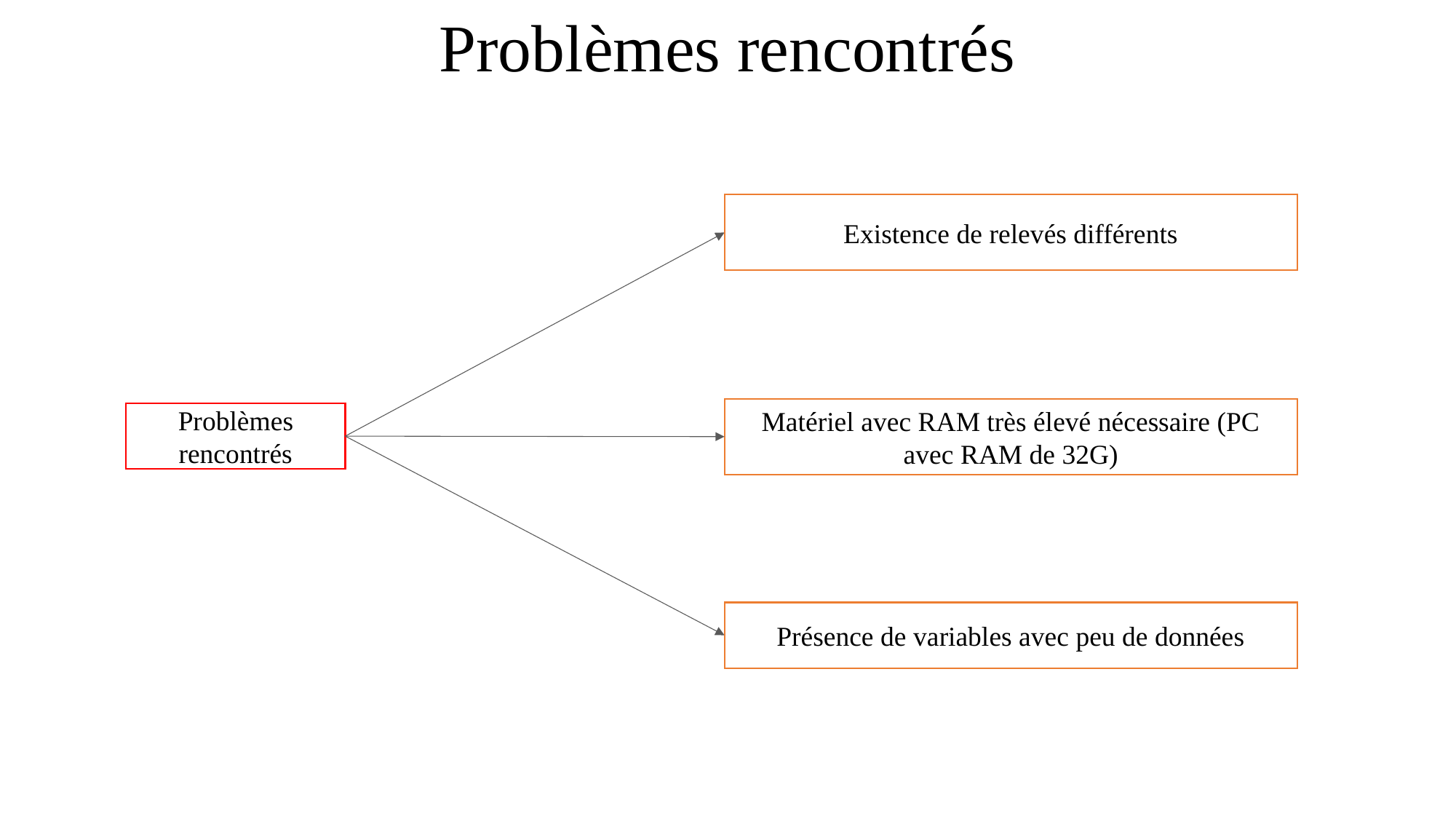

# Problèmes rencontrés
Existence de relevés différents
Matériel avec RAM très élevé nécessaire (PC avec RAM de 32G)
Problèmes rencontrés
Présence de variables avec peu de données